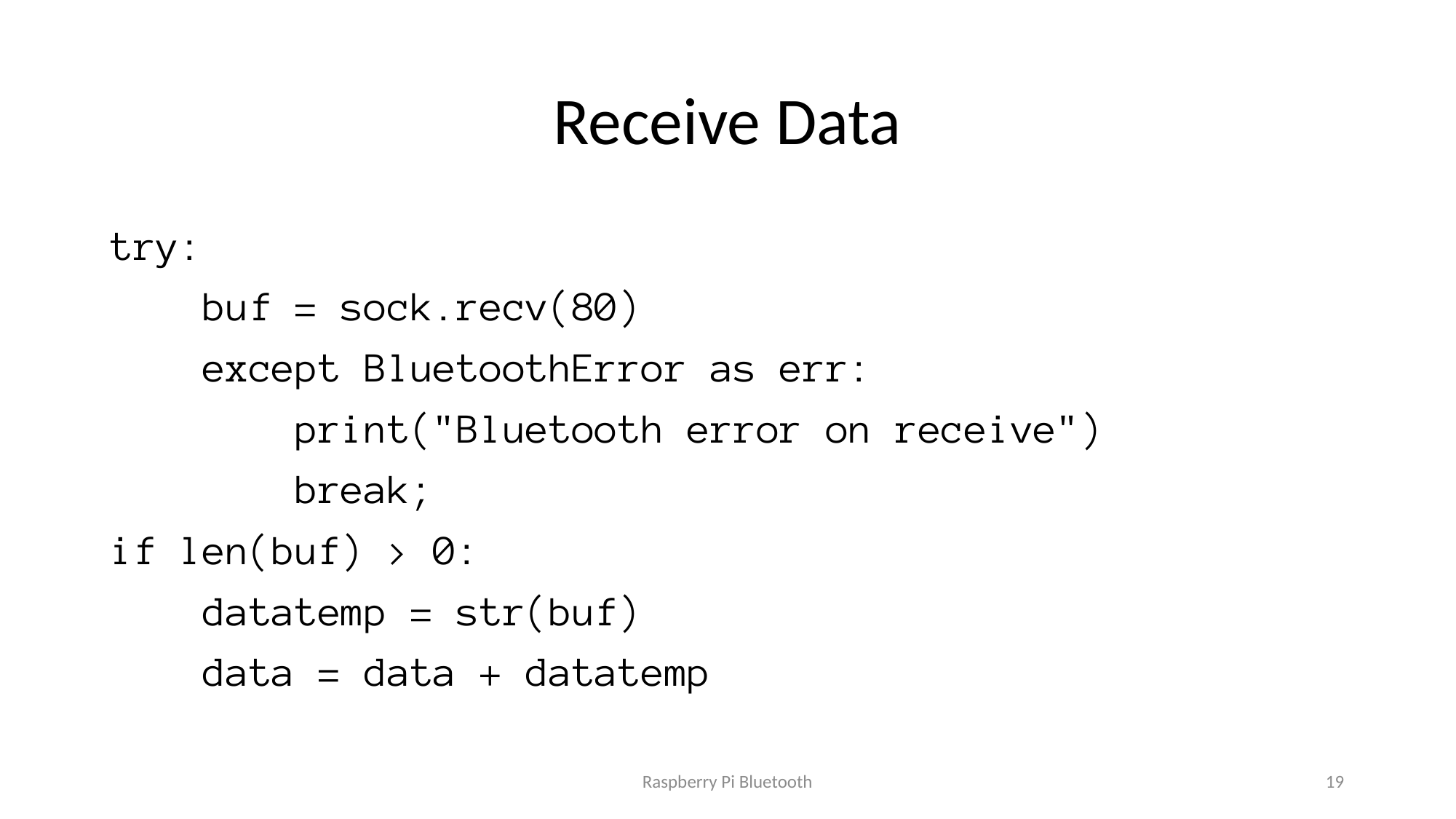

# Receive Data
try:
    buf = sock.recv(80)
    except BluetoothError as err:
        print("Bluetooth error on receive")
        break;
if len(buf) > 0:
    datatemp = str(buf)
    data = data + datatemp
Raspberry Pi Bluetooth
19